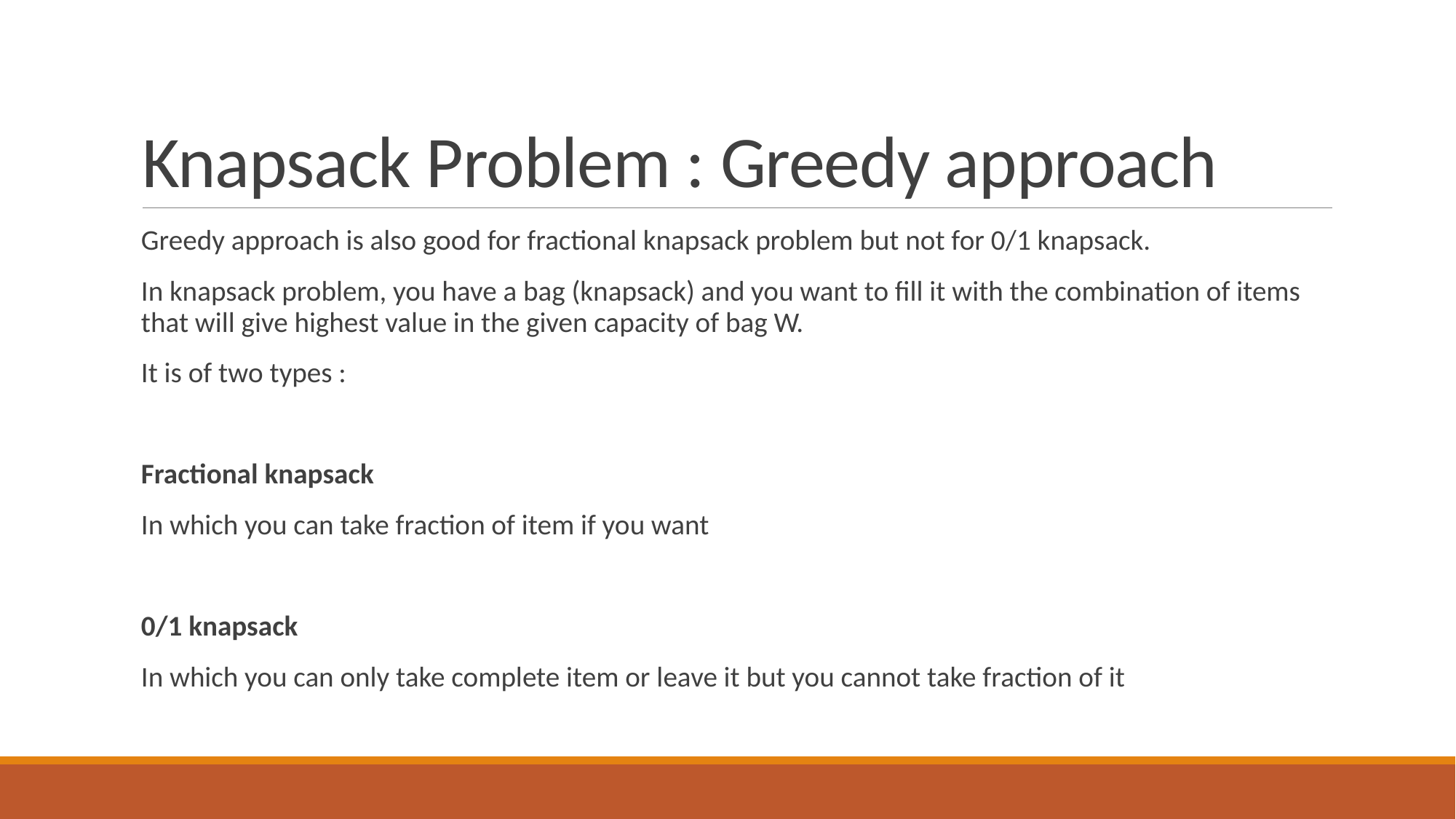

# Knapsack Problem : Greedy approach
Greedy approach is also good for fractional knapsack problem but not for 0/1 knapsack.
In knapsack problem, you have a bag (knapsack) and you want to fill it with the combination of items that will give highest value in the given capacity of bag W.
It is of two types :

Fractional knapsack
In which you can take fraction of item if you want

0/1 knapsack
In which you can only take complete item or leave it but you cannot take fraction of it